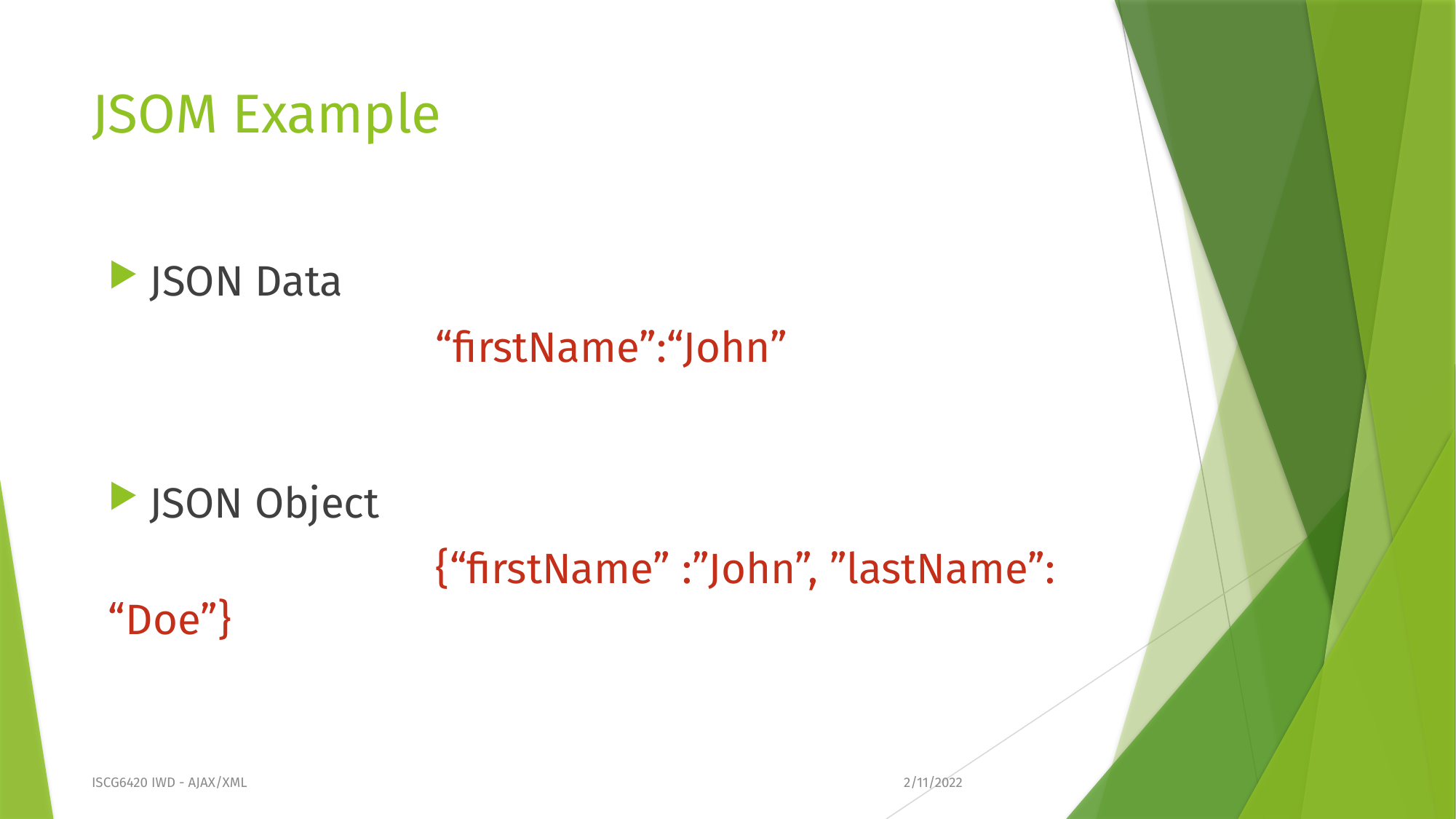

# JSOM Example
JSON Data
			“firstName”:“John”

JSON Object
			{“firstName” :”John”, ”lastName”: “Doe”}

2/11/2022
ISCG6420 IWD - AJAX/XML